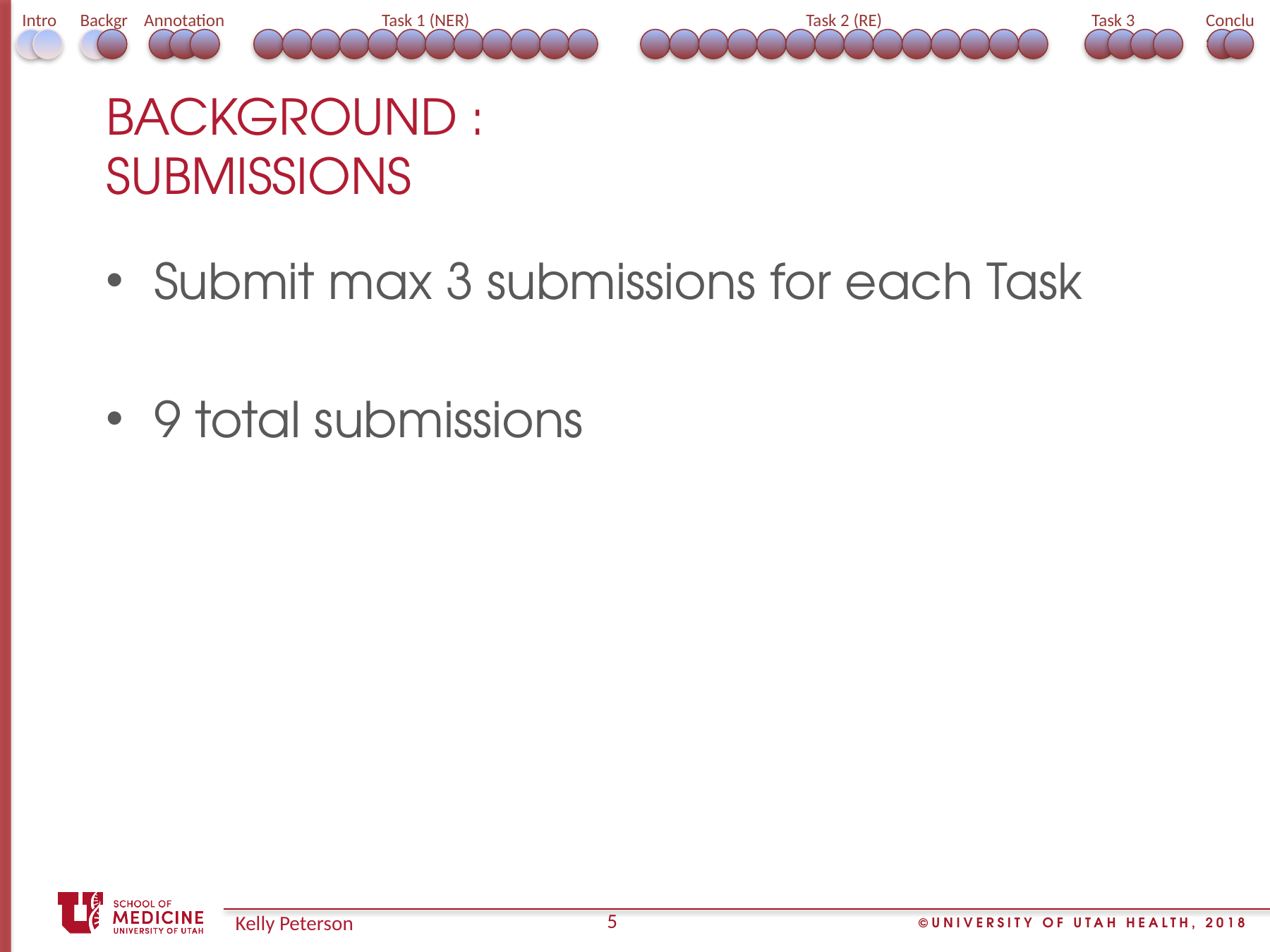

Intro
Background
Annotation
Task 1 (NER)
Task 2 (RE)
Task 3 (integrated)
Conclusion

# Background : Submissions
Submit max 3 submissions for each Task

9 total submissions